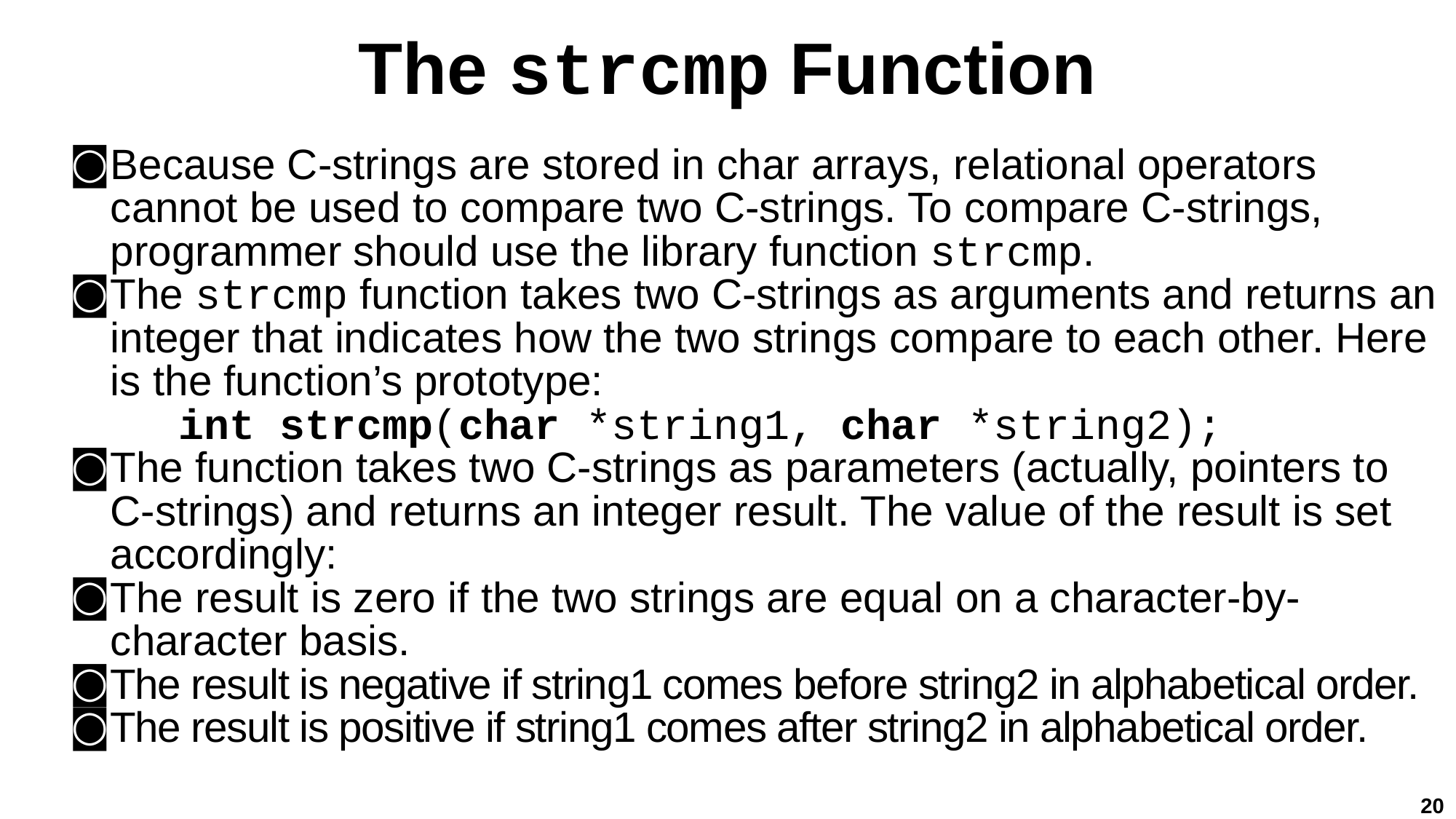

# The strcmp Function
Because C-strings are stored in char arrays, relational operators cannot be used to compare two C-strings. To compare C-strings, programmer should use the library function strcmp.
The strcmp function takes two C-strings as arguments and returns an integer that indicates how the two strings compare to each other. Here is the function’s prototype:
int strcmp(char *string1, char *string2);
The function takes two C-strings as parameters (actually, pointers to C-strings) and returns an integer result. The value of the result is set accordingly:
The result is zero if the two strings are equal on a character-by-character basis.
The result is negative if string1 comes before string2 in alphabetical order.
The result is positive if string1 comes after string2 in alphabetical order.
20